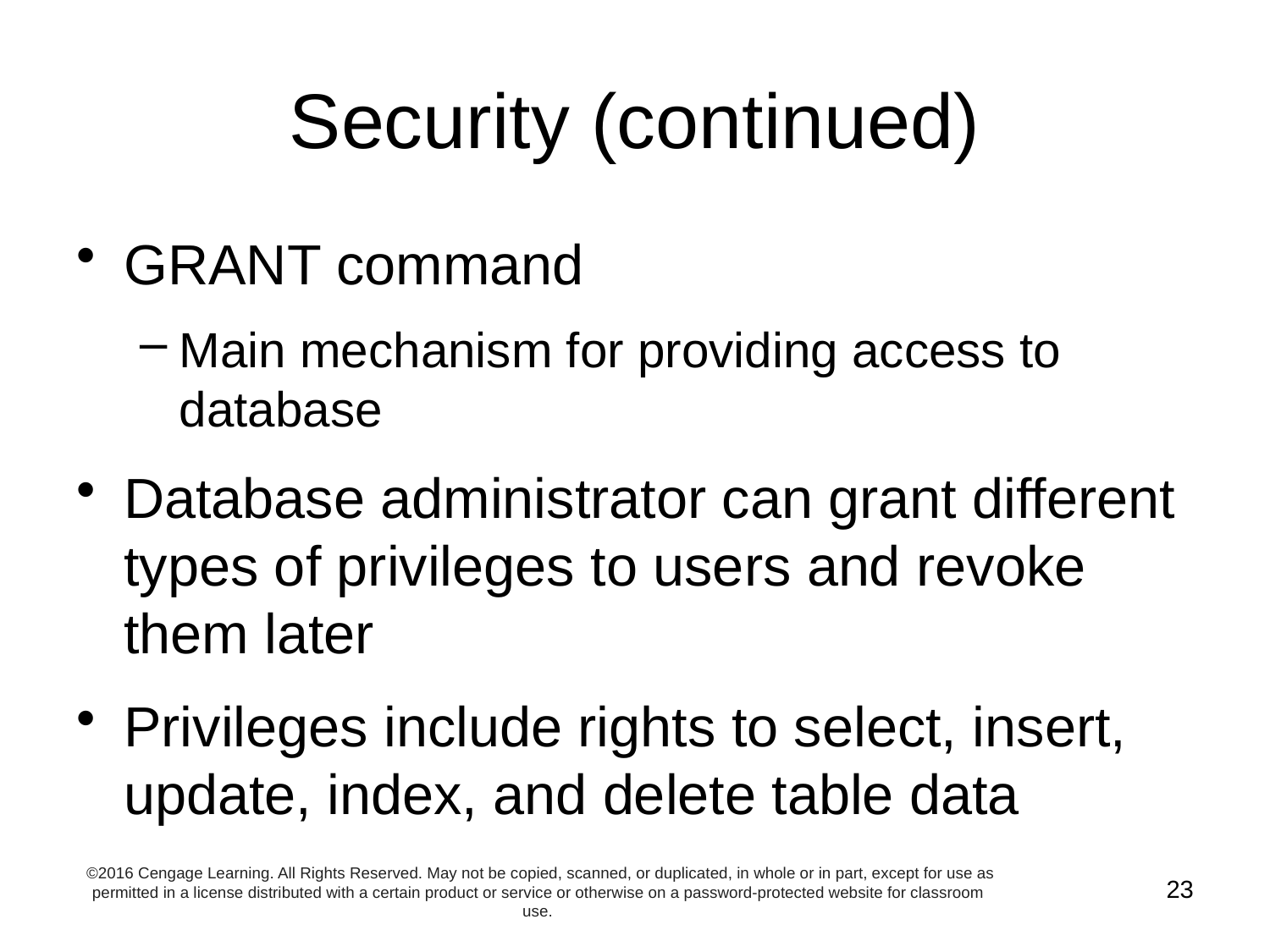

# Security (continued)
GRANT command
Main mechanism for providing access to database
Database administrator can grant different types of privileges to users and revoke them later
Privileges include rights to select, insert, update, index, and delete table data
©2016 Cengage Learning. All Rights Reserved. May not be copied, scanned, or duplicated, in whole or in part, except for use as permitted in a license distributed with a certain product or service or otherwise on a password-protected website for classroom  use.
23